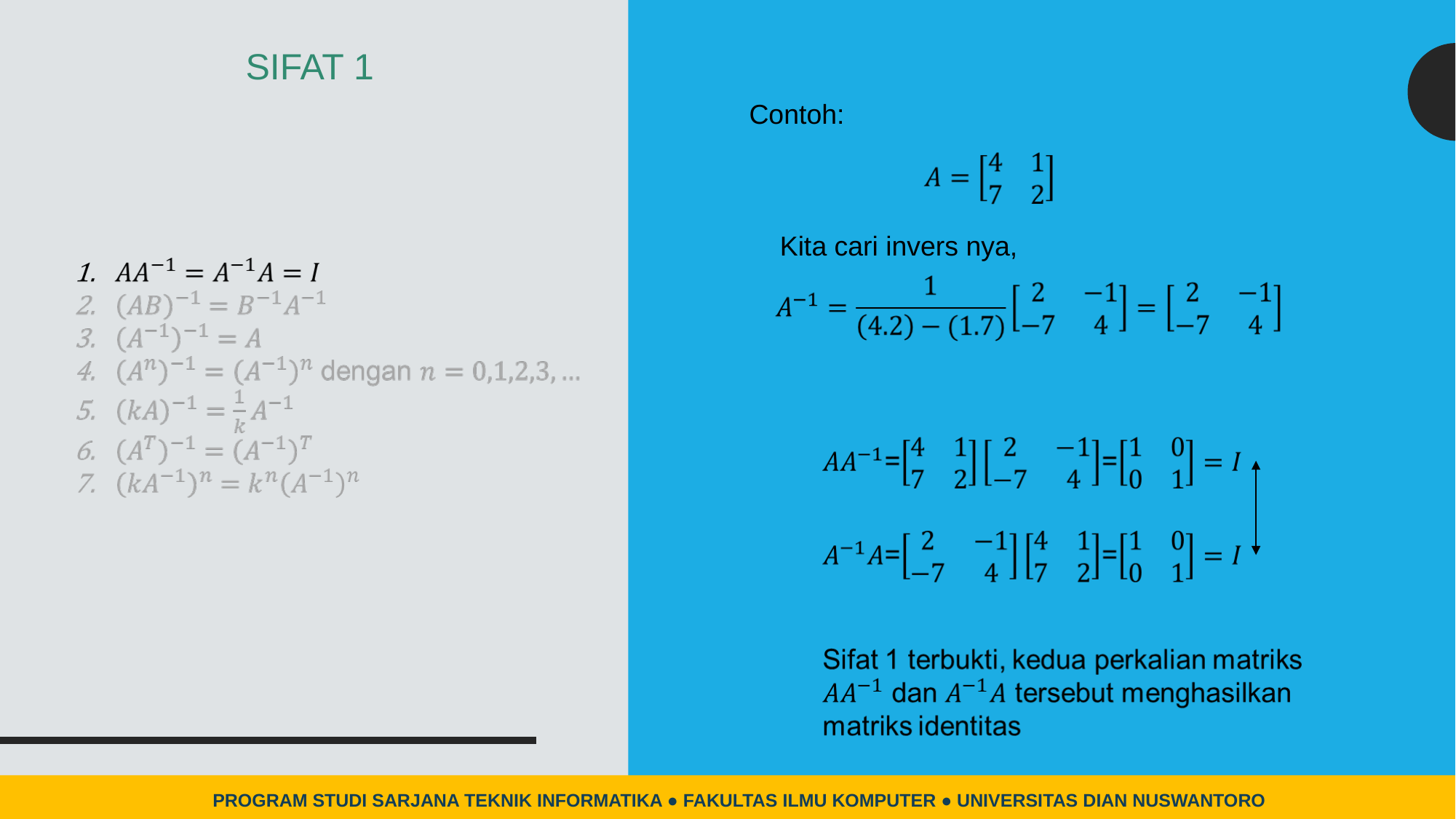

# SIFAT 1
Contoh:

Kita cari invers nya,

PROGRAM STUDI SARJANA TEKNIK INFORMATIKA ● FAKULTAS ILMU KOMPUTER ● UNIVERSITAS DIAN NUSWANTORO